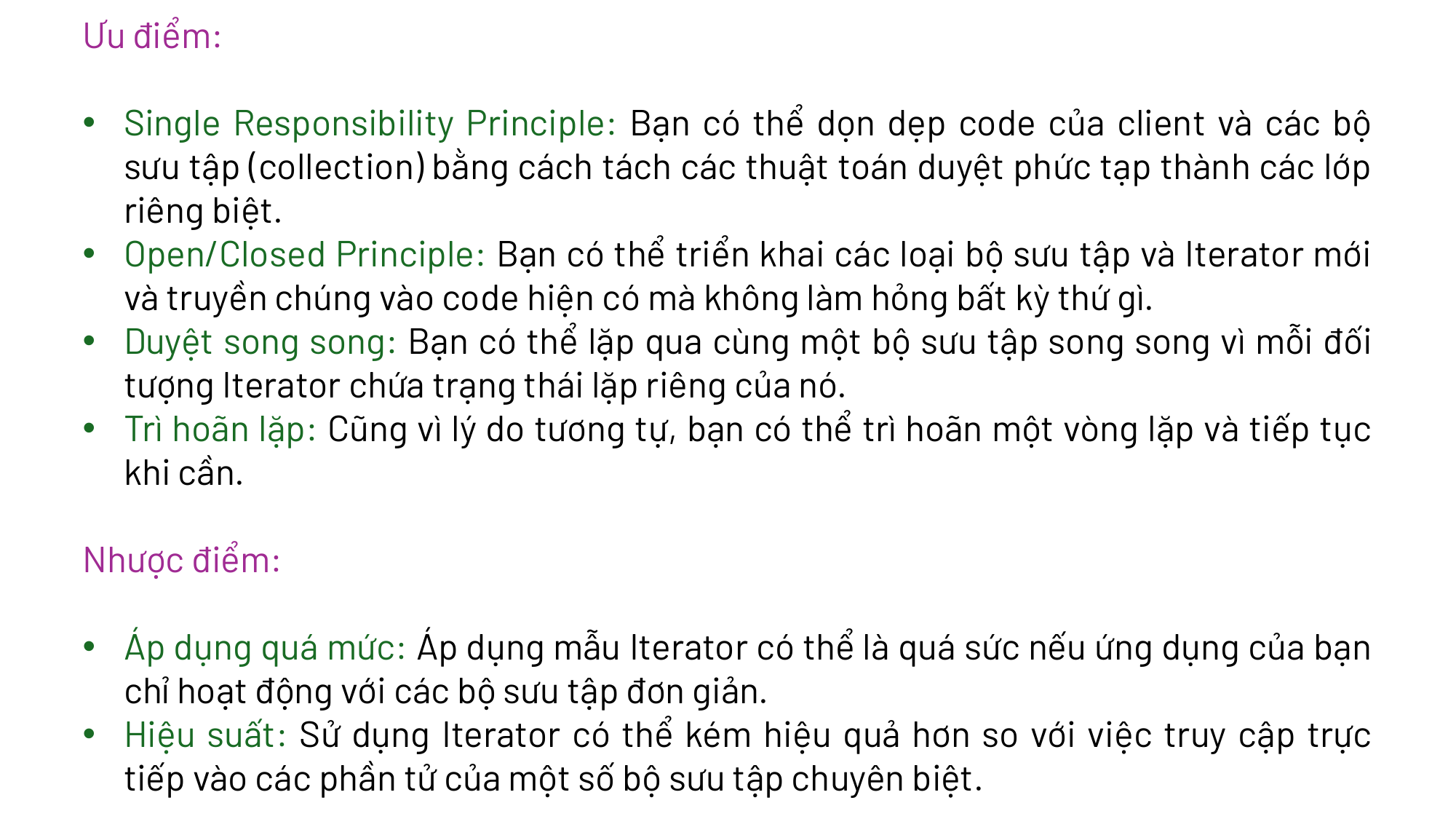

Ưu điểm:

Single Responsibility Principle: Bạn có thể dọn dẹp code của client và các bộ sưu tập (collection) bằng cách tách các thuật toán duyệt phức tạp thành các lớp riêng biệt.
Open/Closed Principle: Bạn có thể triển khai các loại bộ sưu tập và Iterator mới và truyền chúng vào code hiện có mà không làm hỏng bất kỳ thứ gì.
Duyệt song song: Bạn có thể lặp qua cùng một bộ sưu tập song song vì mỗi đối tượng Iterator chứa trạng thái lặp riêng của nó.
Trì hoãn lặp: Cũng vì lý do tương tự, bạn có thể trì hoãn một vòng lặp và tiếp tục khi cần.

Nhược điểm:

Áp dụng quá mức: Áp dụng mẫu Iterator có thể là quá sức nếu ứng dụng của bạn chỉ hoạt động với các bộ sưu tập đơn giản.
Hiệu suất: Sử dụng Iterator có thể kém hiệu quả hơn so với việc truy cập trực tiếp vào các phần tử của một số bộ sưu tập chuyên biệt.